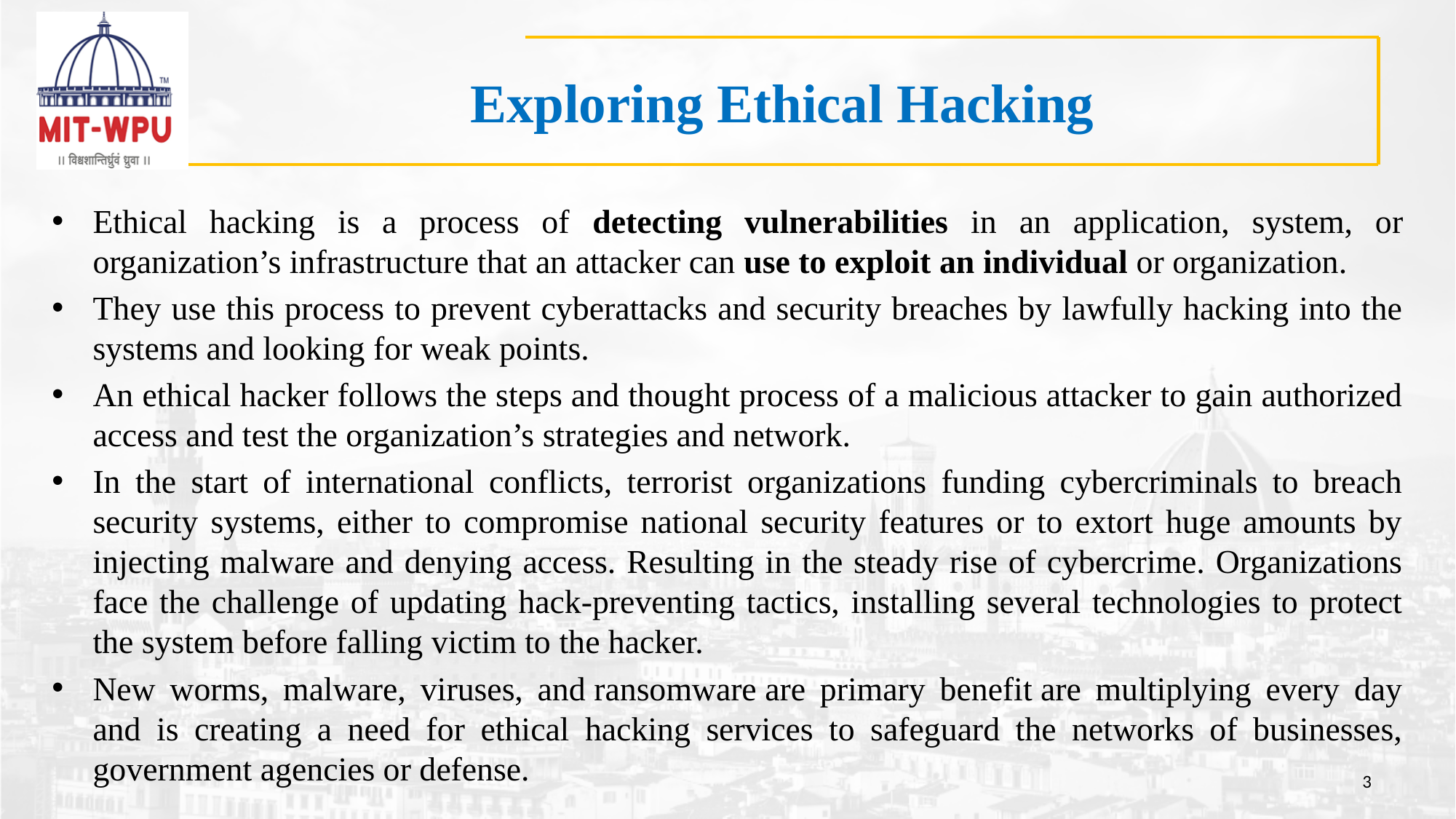

# Exploring Ethical Hacking
Ethical hacking is a process of detecting vulnerabilities in an application, system, or organization’s infrastructure that an attacker can use to exploit an individual or organization.
They use this process to prevent cyberattacks and security breaches by lawfully hacking into the systems and looking for weak points.
An ethical hacker follows the steps and thought process of a malicious attacker to gain authorized access and test the organization’s strategies and network.
In the start of international conflicts, terrorist organizations funding cybercriminals to breach security systems, either to compromise national security features or to extort huge amounts by injecting malware and denying access. Resulting in the steady rise of cybercrime. Organizations face the challenge of updating hack-preventing tactics, installing several technologies to protect the system before falling victim to the hacker.
New worms, malware, viruses, and ransomware are primary benefit are multiplying every day and is creating a need for ethical hacking services to safeguard the networks of businesses, government agencies or defense.
3